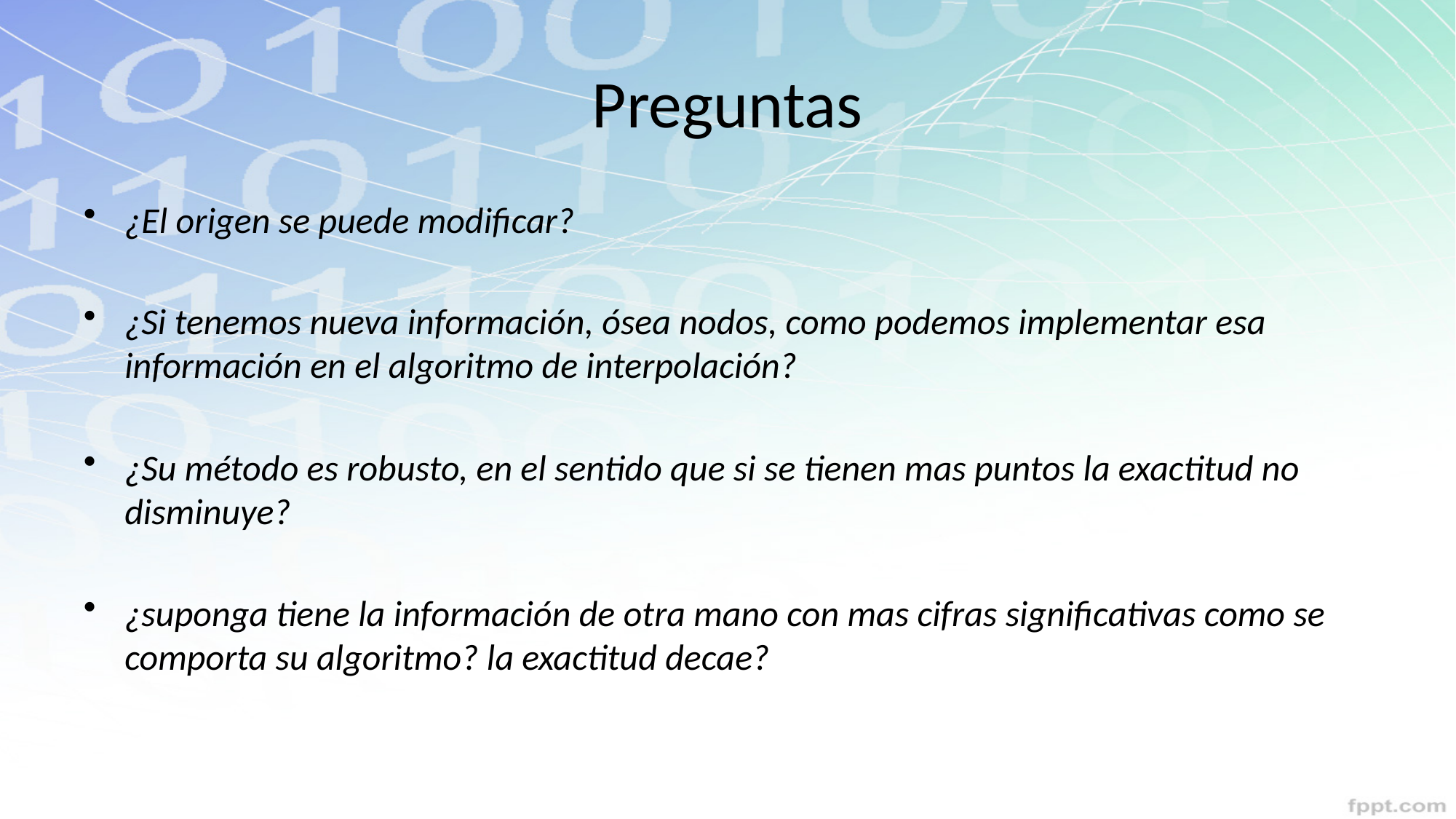

# Preguntas
¿El origen se puede modificar?

¿Si tenemos nueva información, ósea nodos, como podemos implementar esa información en el algoritmo de interpolación?

¿Su método es robusto, en el sentido que si se tienen mas puntos la exactitud no disminuye?

¿suponga tiene la información de otra mano con mas cifras significativas como se comporta su algoritmo? la exactitud decae?